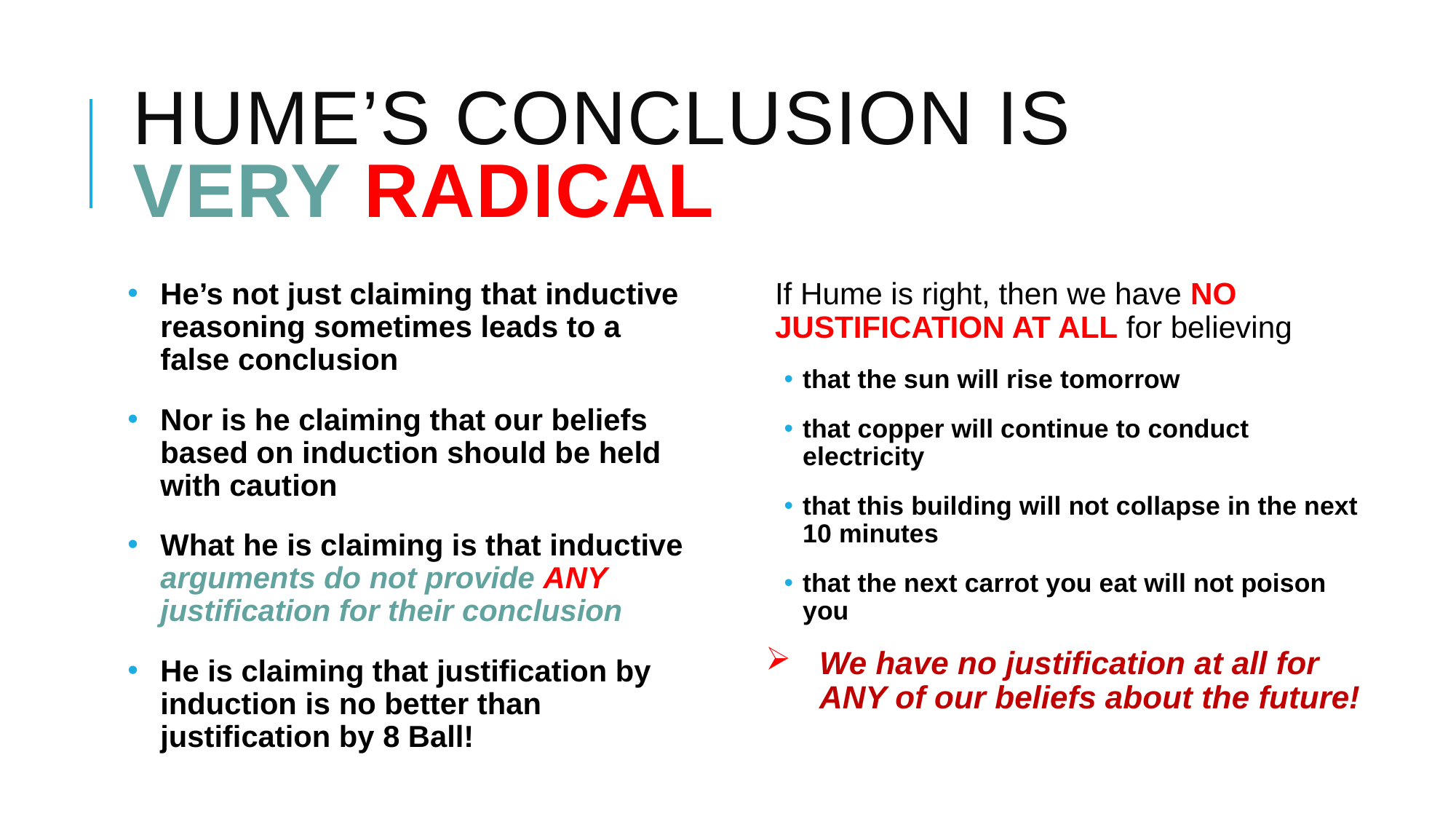

# Hume’s conclusion is VERY radical
He’s not just claiming that inductive reasoning sometimes leads to a false conclusion
Nor is he claiming that our beliefs based on induction should be held with caution
What he is claiming is that inductive arguments do not provide ANY justification for their conclusion
He is claiming that justification by induction is no better than justification by 8 Ball!
If Hume is right, then we have NO JUSTIFICATION AT ALL for believing
that the sun will rise tomorrow
that copper will continue to conduct electricity
that this building will not collapse in the next 10 minutes
that the next carrot you eat will not poison you
We have no justification at all for ANY of our beliefs about the future!